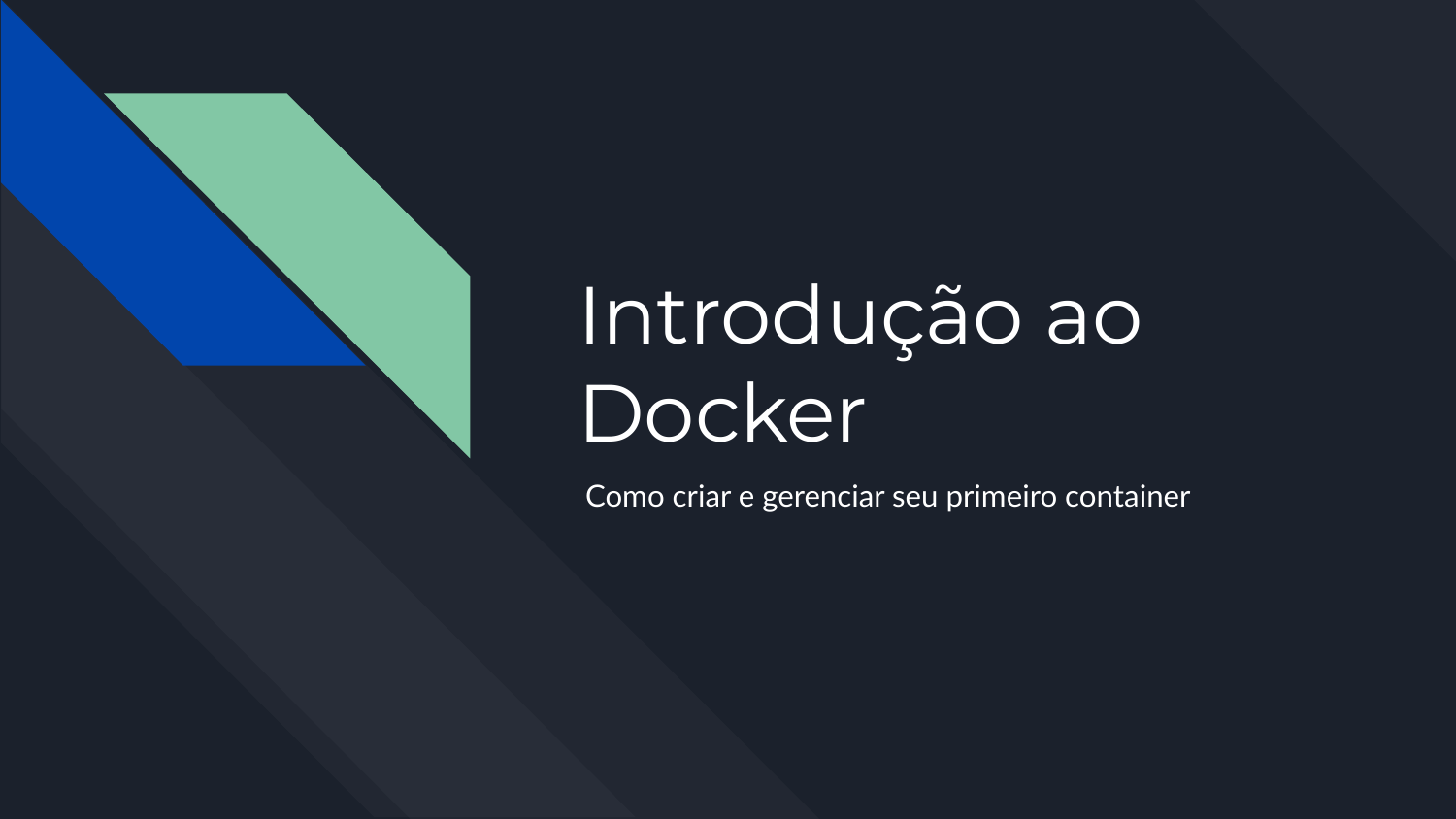

# Introdução ao Docker
 Como criar e gerenciar seu primeiro container